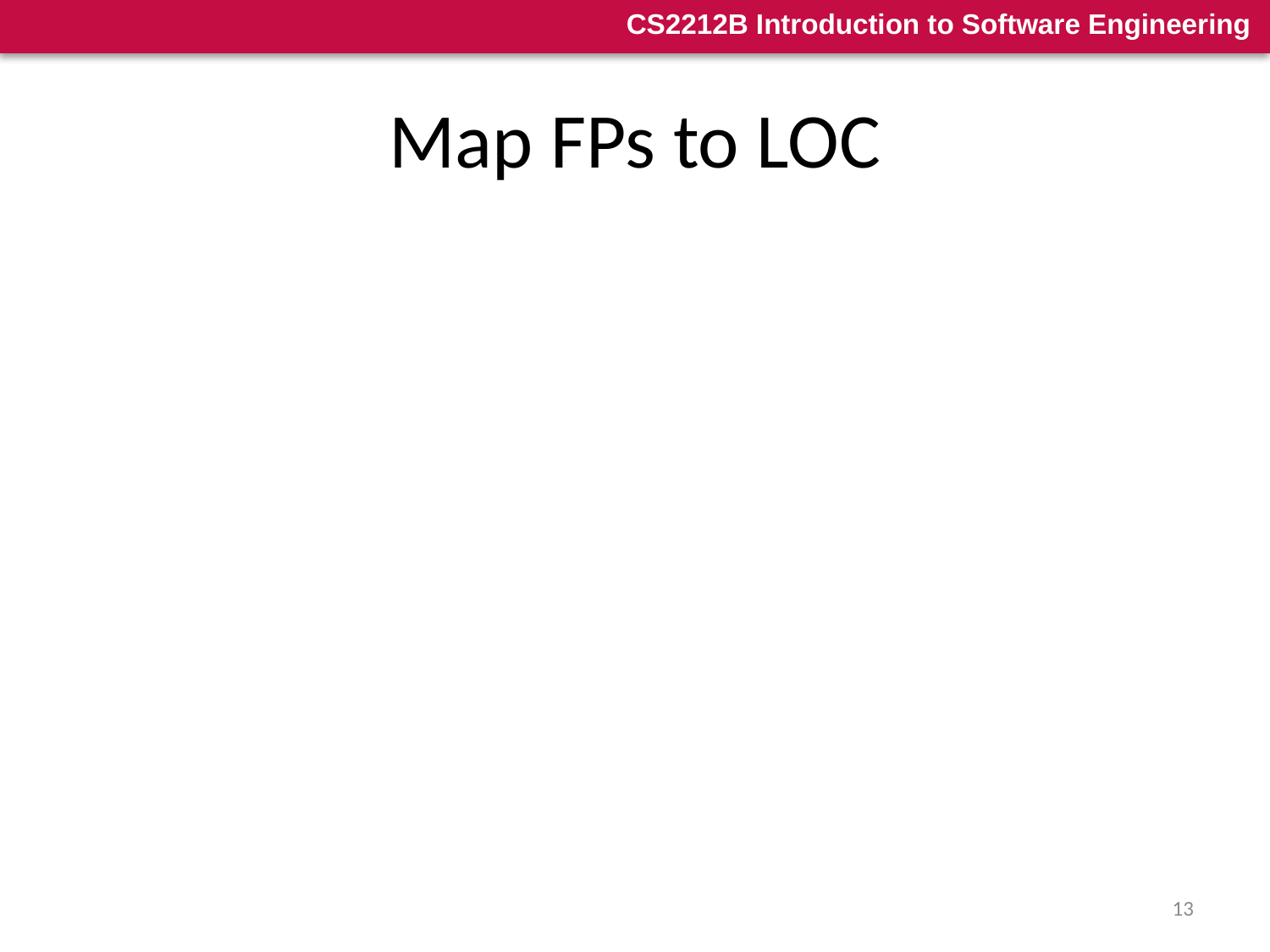

# Map FPs to LOC
Use an empirical relationship
Function point = count total × [0.65 + 0.01 × (sum of the 14 Fi)]
Companies may want to refine their own version
According to a 1989 study, implementing a function point in a given programming language requires the following number of lines of code
Assembly			320
C				128
COBOL			106
C++			64
Visual Basic		32
SQL			12
See www.ifpug.org for more information on FP
13